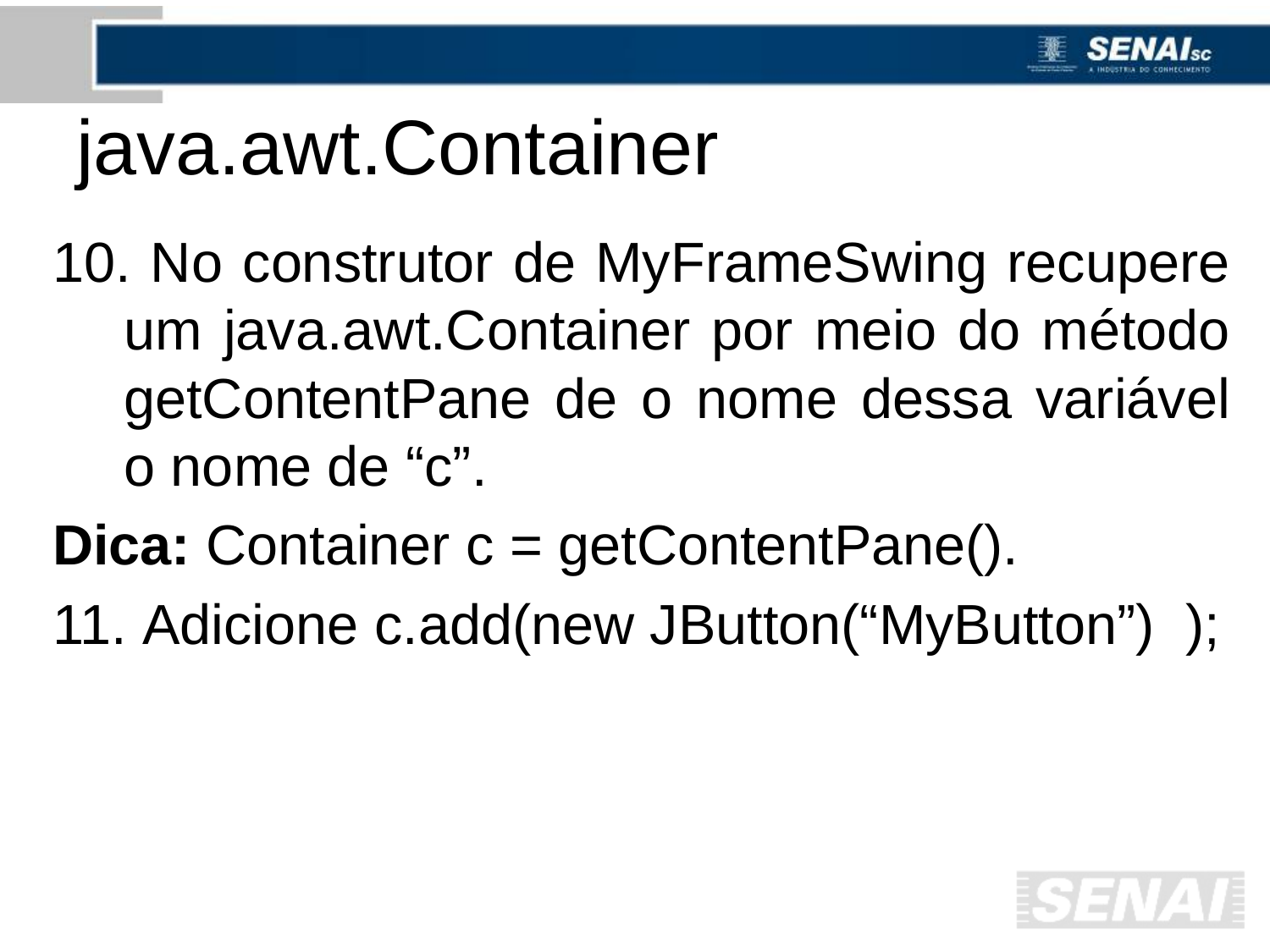

# java.awt.Container
 No construtor de MyFrameSwing recupere um java.awt.Container por meio do método getContentPane de o nome dessa variável o nome de “c”.
Dica: Container c = getContentPane().
 Adicione c.add(new JButton(“MyButton”)  );